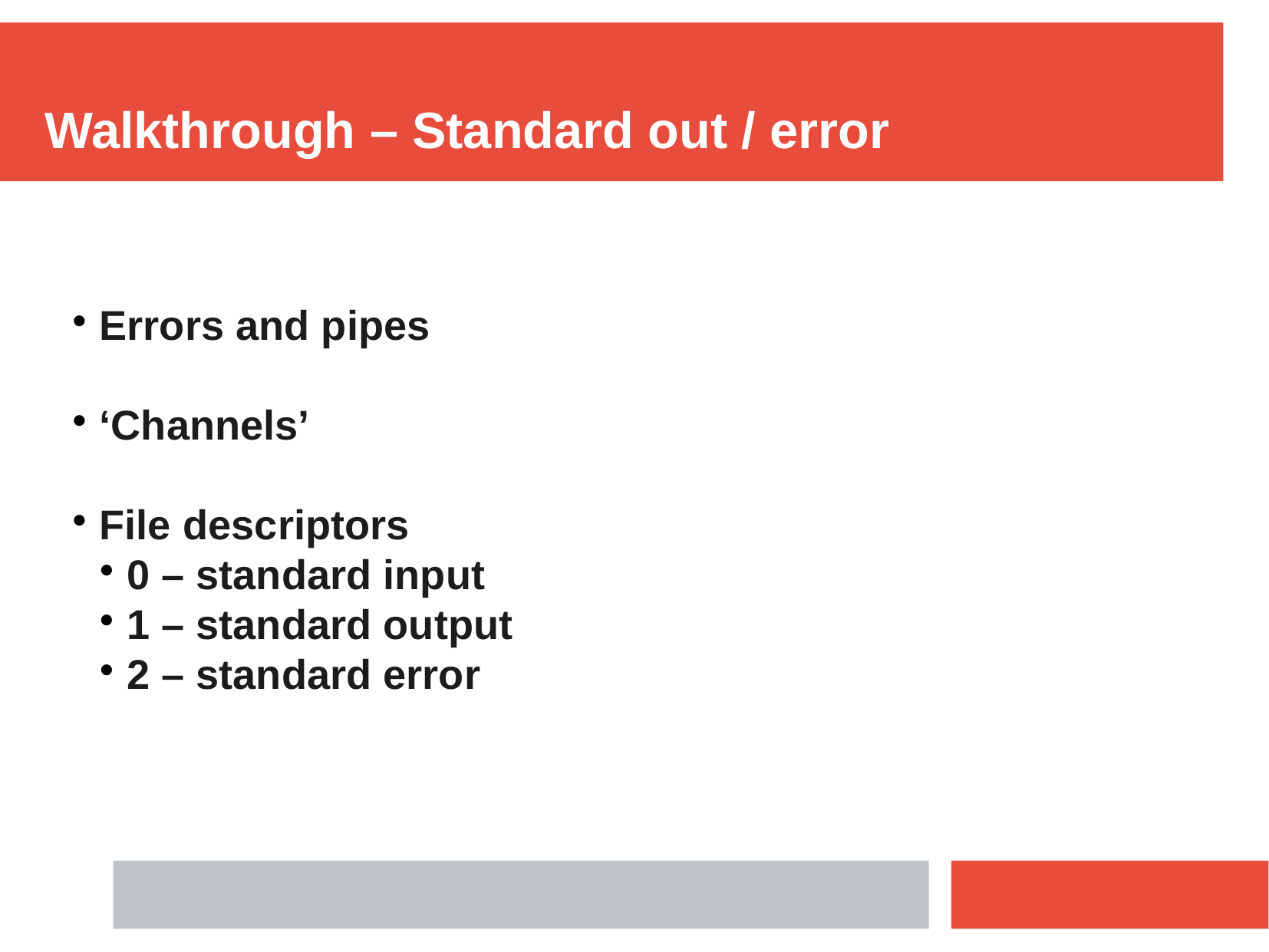

Walkthrough – Standard out / error

Errors and pipes

‘Channels’

File descriptors
0 – standard input
1 – standard output
2 – standard error